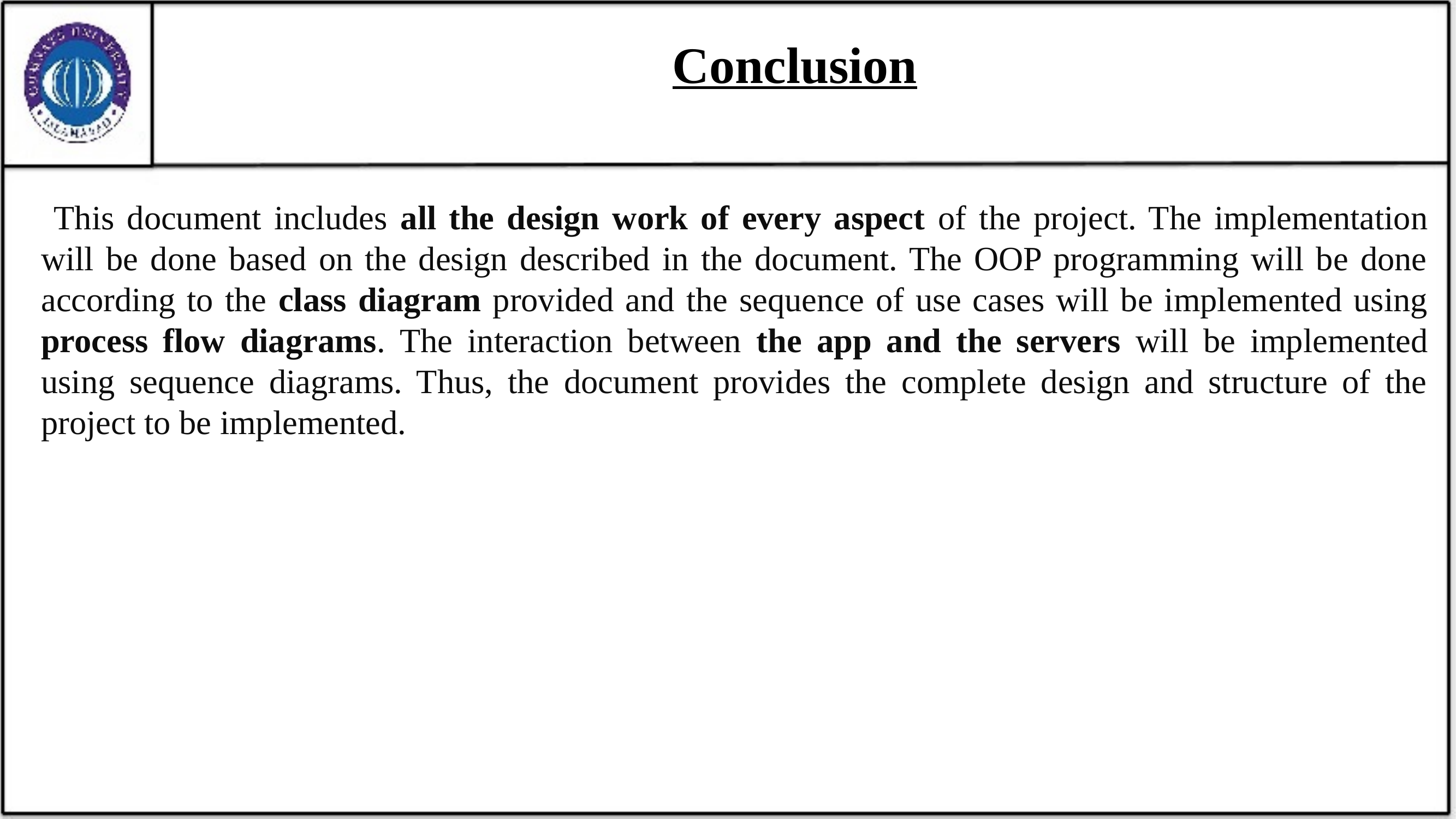

# Conclusion
 This document includes all the design work of every aspect of the project. The implementation will be done based on the design described in the document. The OOP programming will be done according to the class diagram provided and the sequence of use cases will be implemented using process flow diagrams. The interaction between the app and the servers will be implemented using sequence diagrams. Thus, the document provides the complete design and structure of the project to be implemented.